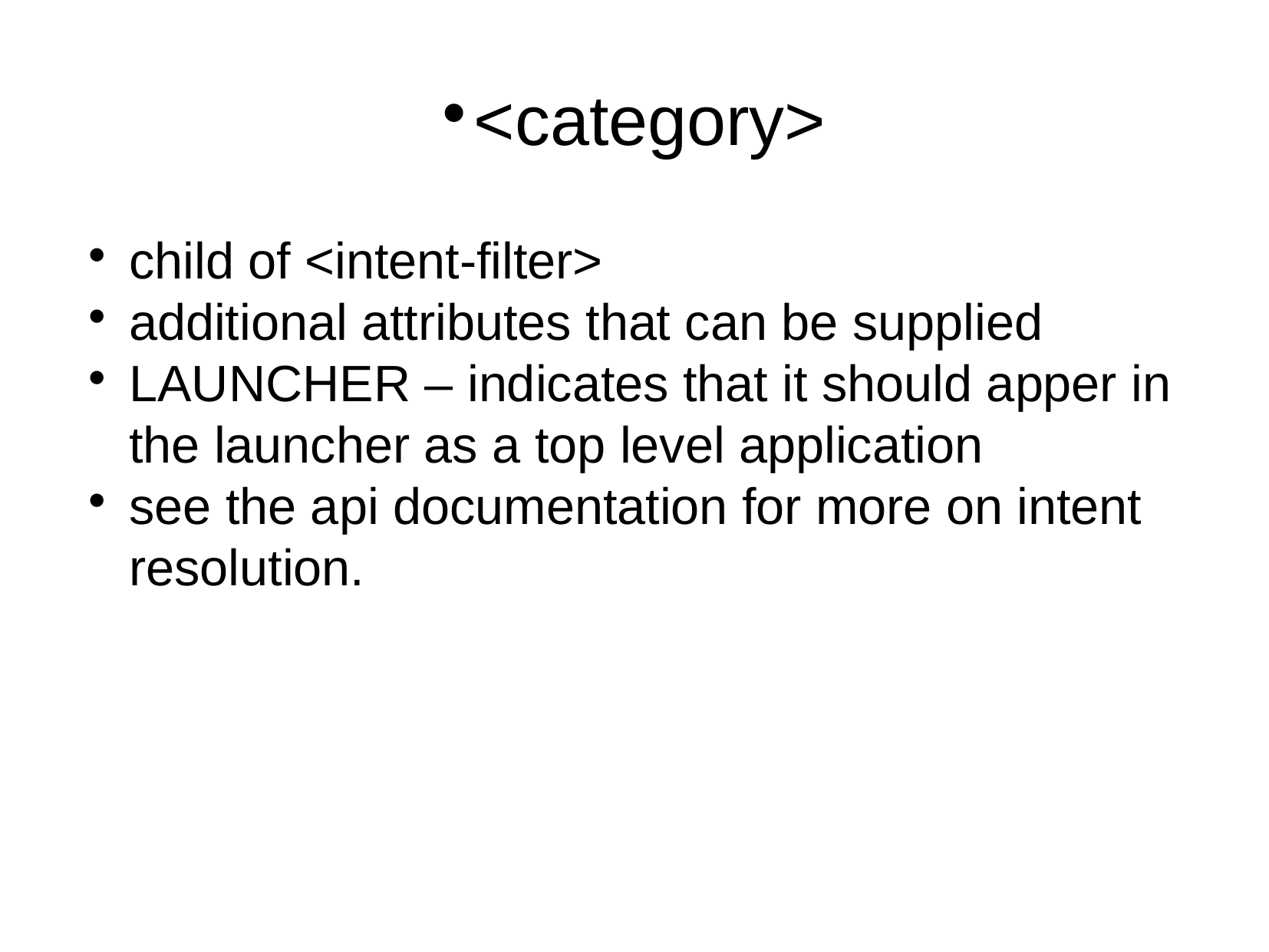

<category>
child of <intent-filter>
additional attributes that can be supplied
LAUNCHER – indicates that it should apper in the launcher as a top level application
see the api documentation for more on intent resolution.